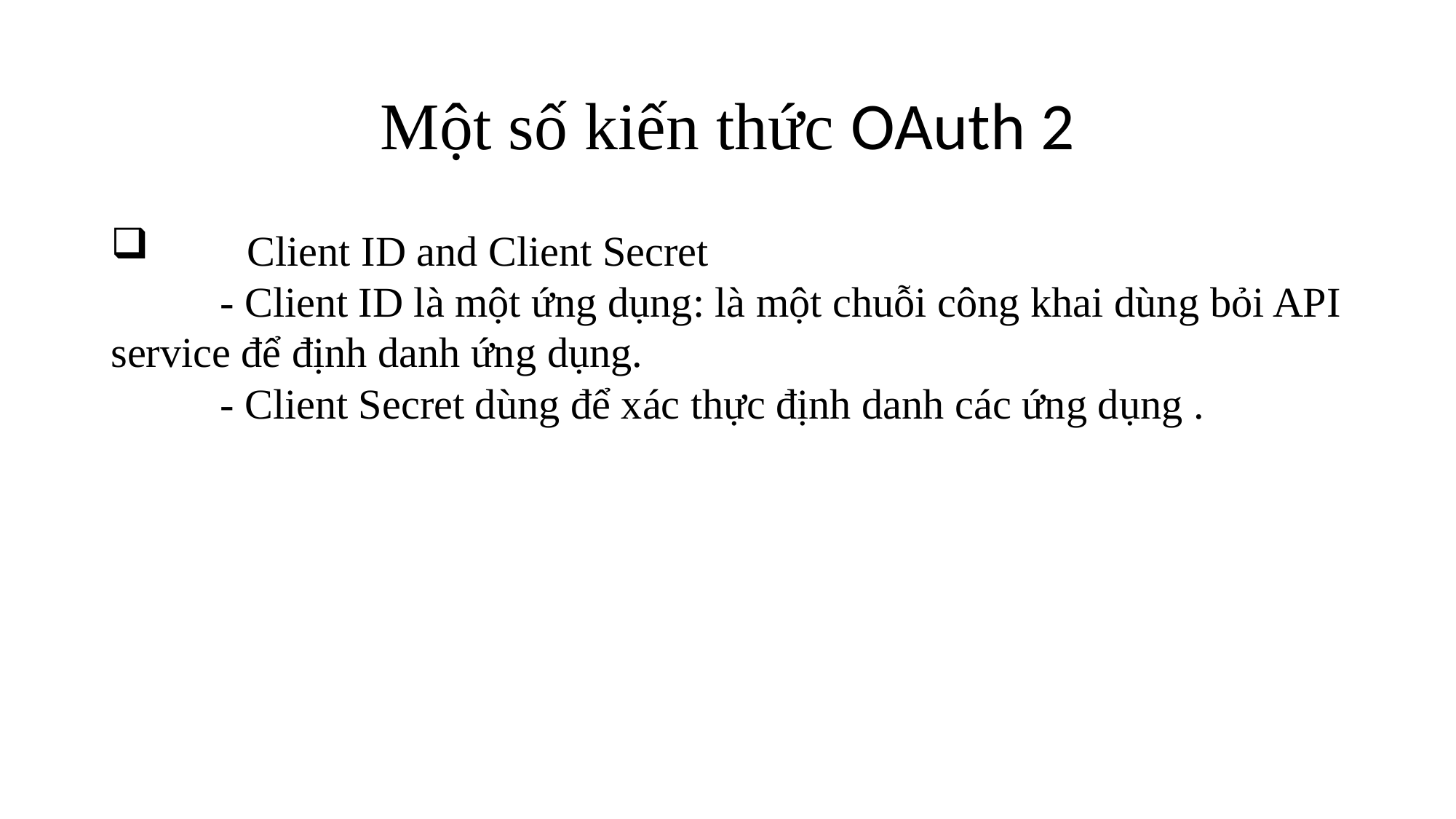

Một số kiến thức OAuth 2
 	Client ID and Client Secret
 	- Client ID là một ứng dụng: là một chuỗi công khai dùng bỏi API service để định danh ứng dụng.
      	- Client Secret dùng để xác thực định danh các ứng dụng .